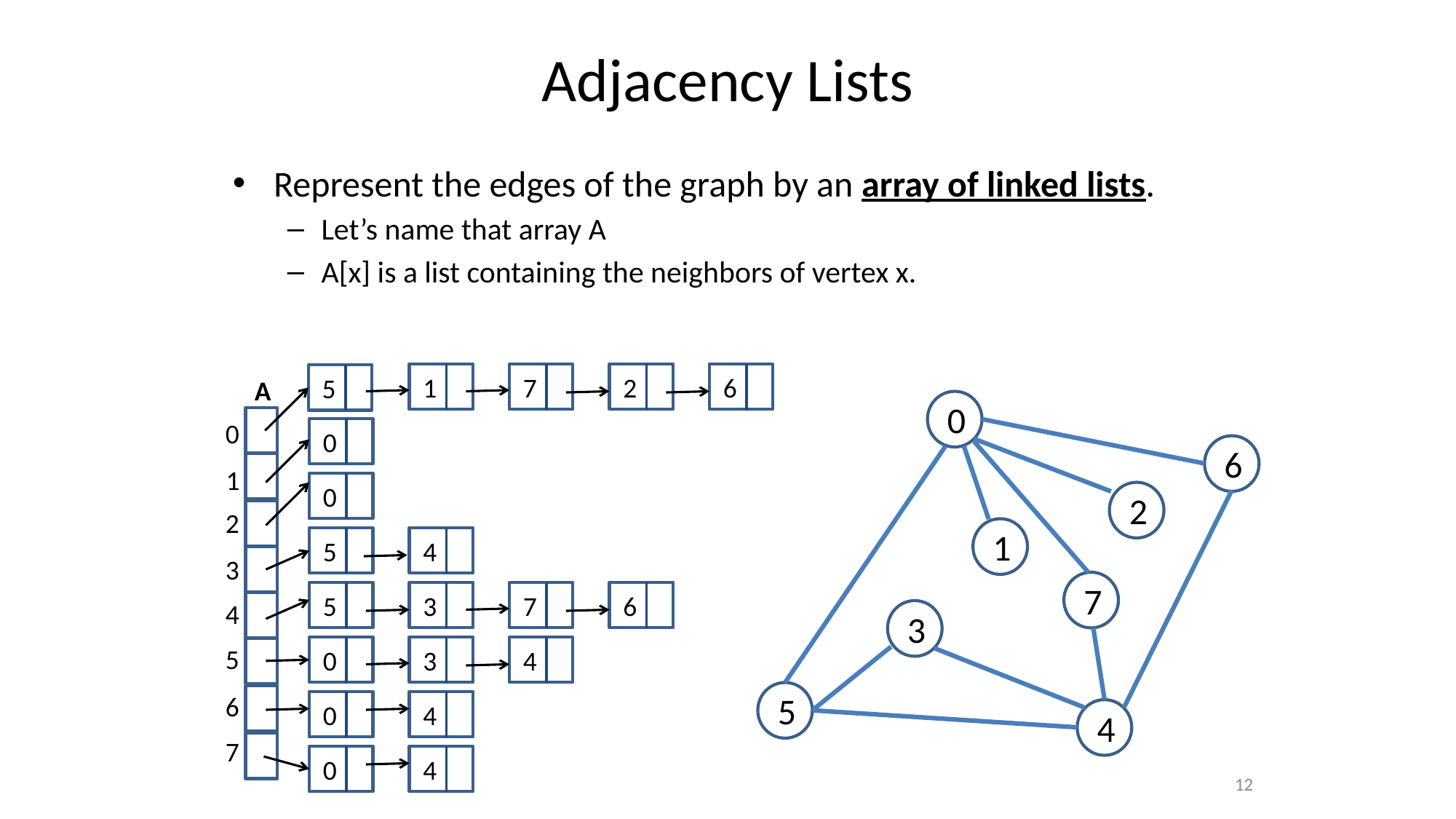

# Adjacency Lists
Represent the edges of the graph by an array of linked lists.
Let’s name that array A
A[x] is a list containing the neighbors of vertex x.

1

7

2

6

5
A

 0

 6

 2

 1

 7

 3

 5

 4

0

0

1

0
2

5

4

3

5

3

7

6
4

5

0

3

4

6

0

4
7

0

4
12